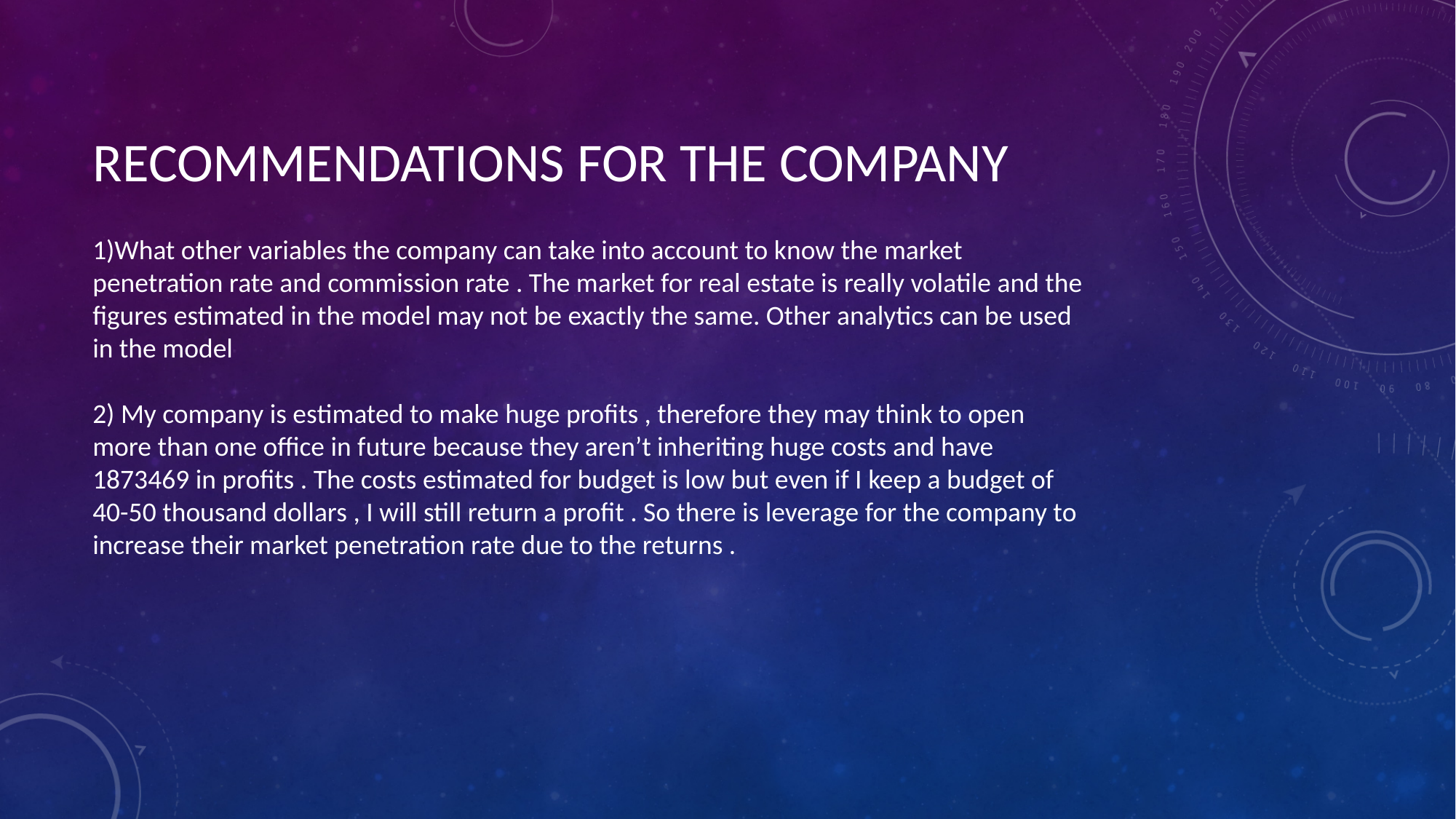

# Recommendations for the company
1)What other variables the company can take into account to know the market penetration rate and commission rate . The market for real estate is really volatile and the figures estimated in the model may not be exactly the same. Other analytics can be used in the model

2) My company is estimated to make huge profits , therefore they may think to open more than one office in future because they aren’t inheriting huge costs and have 1873469 in profits . The costs estimated for budget is low but even if I keep a budget of 40-50 thousand dollars , I will still return a profit . So there is leverage for the company to increase their market penetration rate due to the returns .